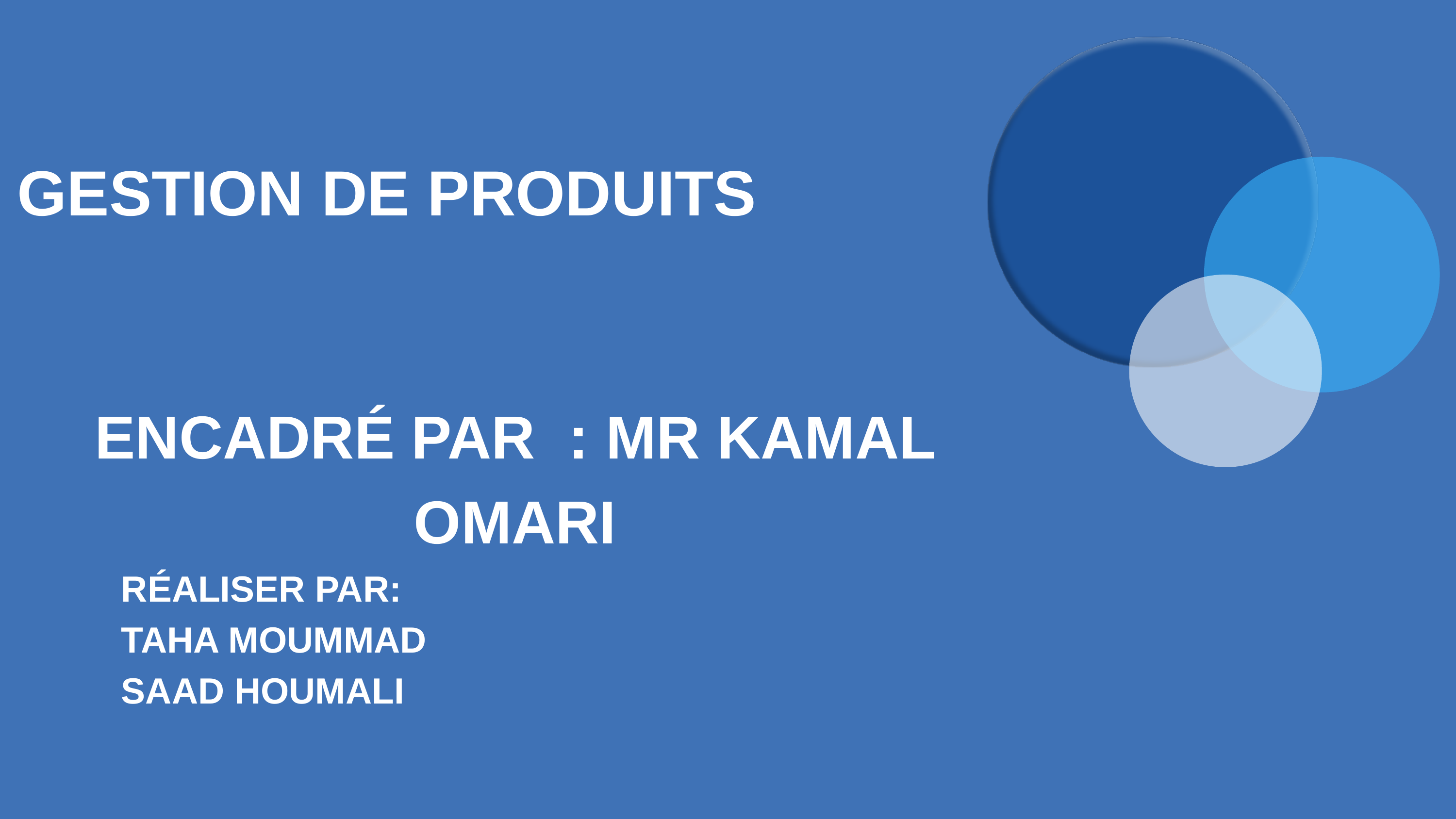

GESTION DE PRODUITS

ENCADRÉ PAR  : MR KAMAL OMARI
RÉALISER PAR:
TAHA MOUMMAD
SAAD HOUMALI